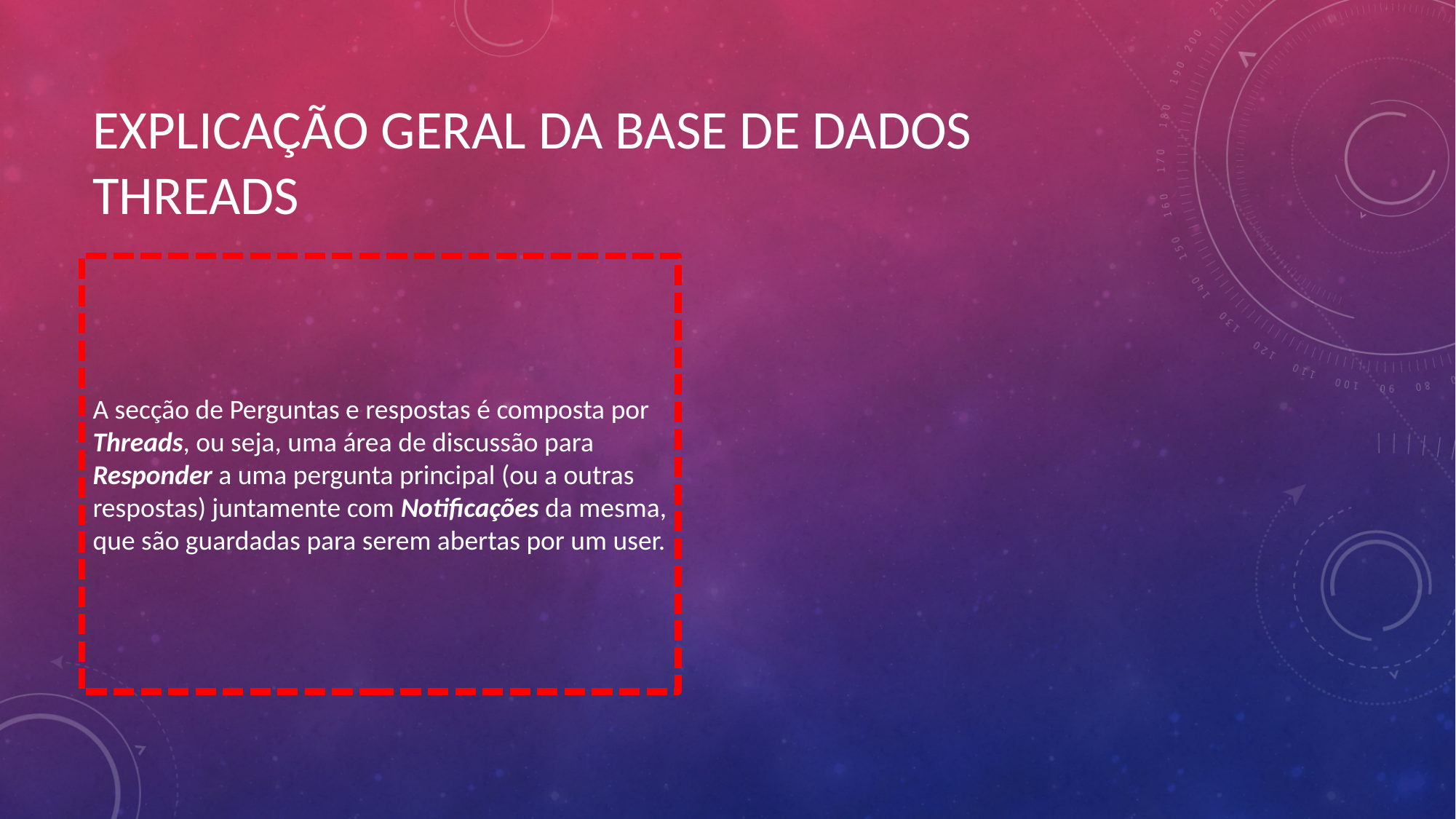

# Explicação geral da base de dados THREADS
A secção de Perguntas e respostas é composta por Threads, ou seja, uma área de discussão para Responder a uma pergunta principal (ou a outras respostas) juntamente com Notificações da mesma, que são guardadas para serem abertas por um user.